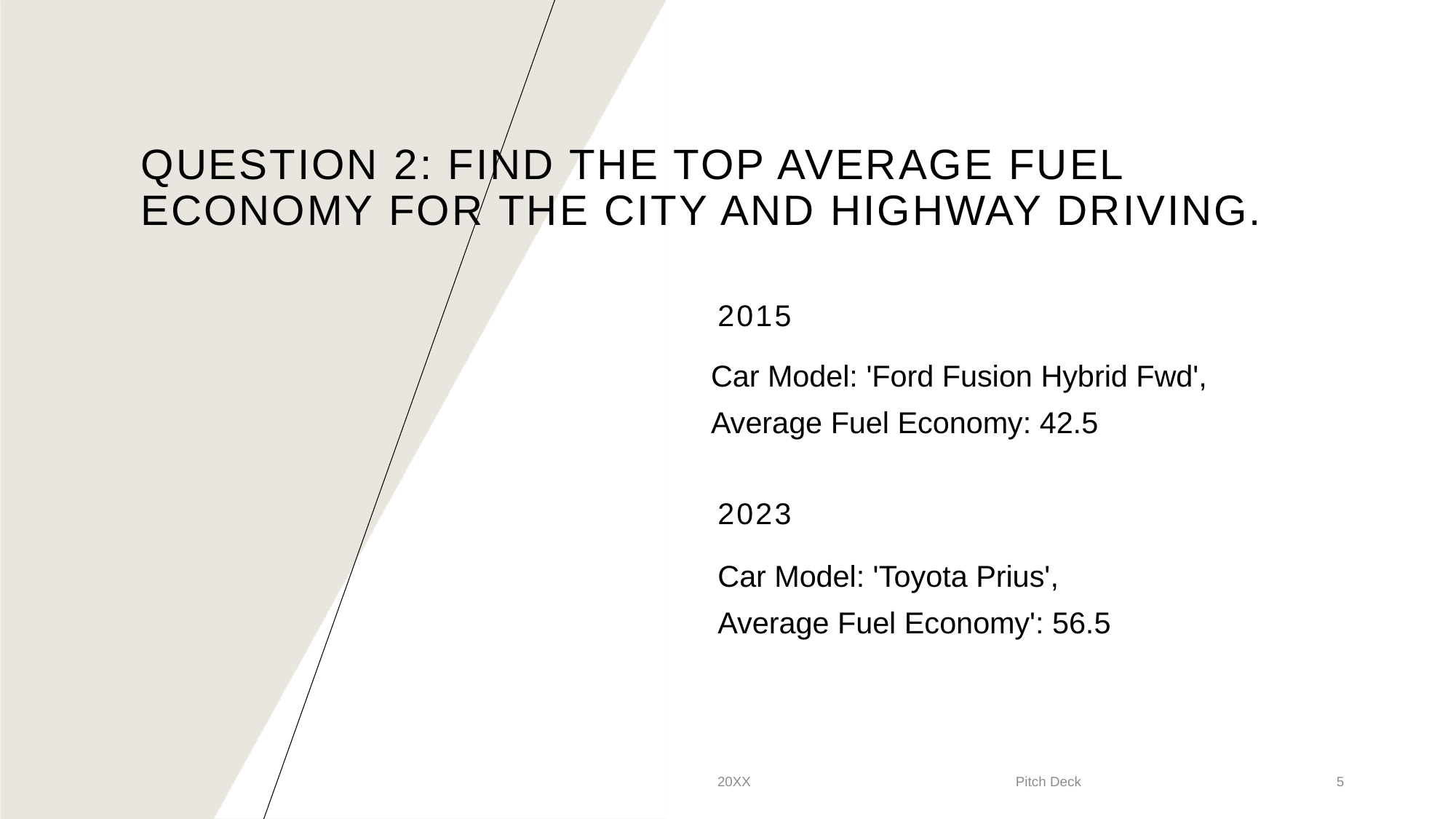

# QUESTION 2: FIND THE TOP AVERAGE FUEL ECONOMY FOR THE CITY AND HIGHWAY DRIVING.
2015
Car Model: 'Ford Fusion Hybrid Fwd',
Average Fuel Economy: 42.5
2023
Car Model: 'Toyota Prius',
Average Fuel Economy': 56.5
20XX
Pitch Deck
5